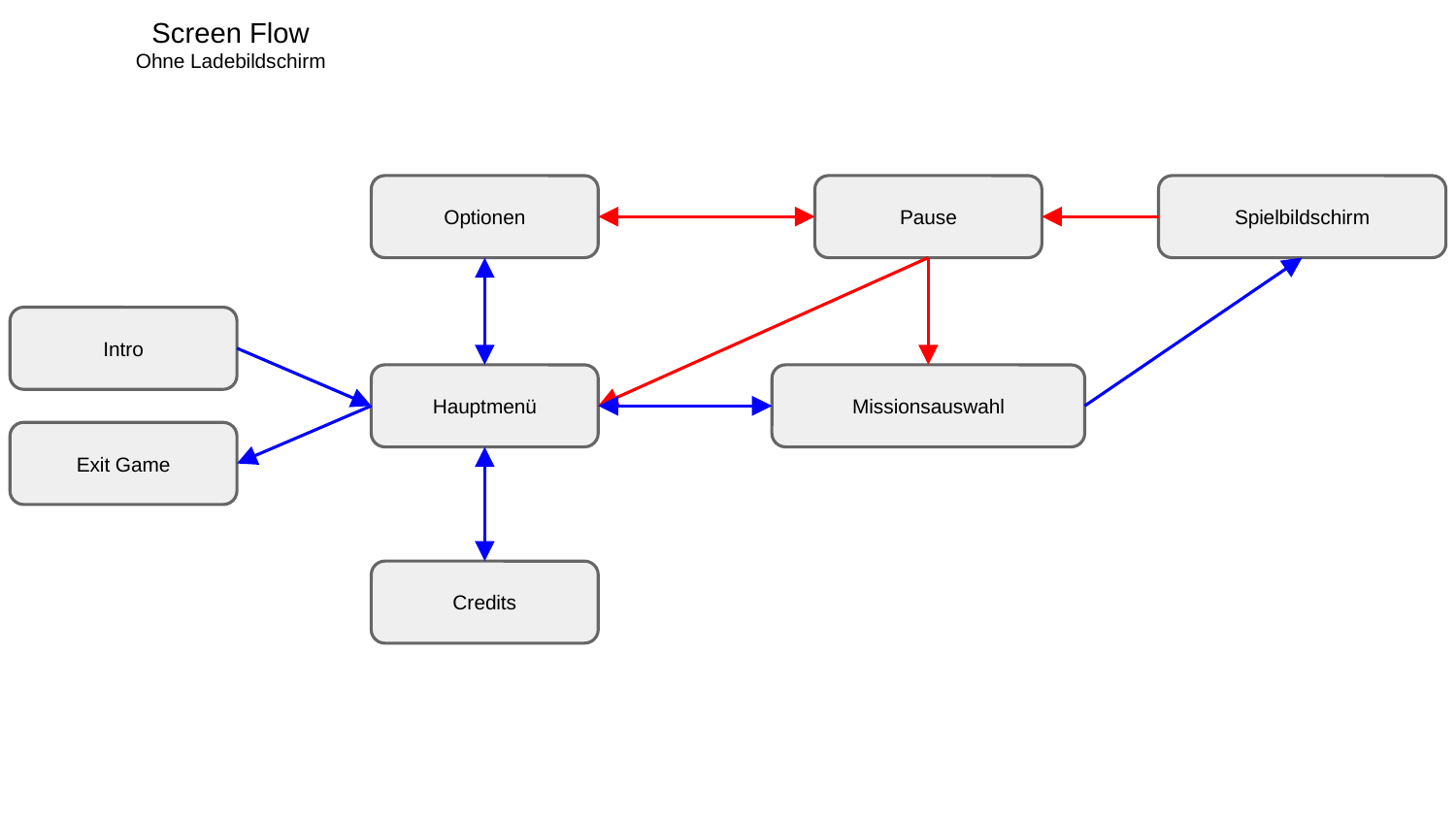

Screen Flow
Ohne Ladebildschirm
Optionen
Pause
Spielbildschirm
Intro
Hauptmenü
Missionsauswahl
Exit Game
Credits